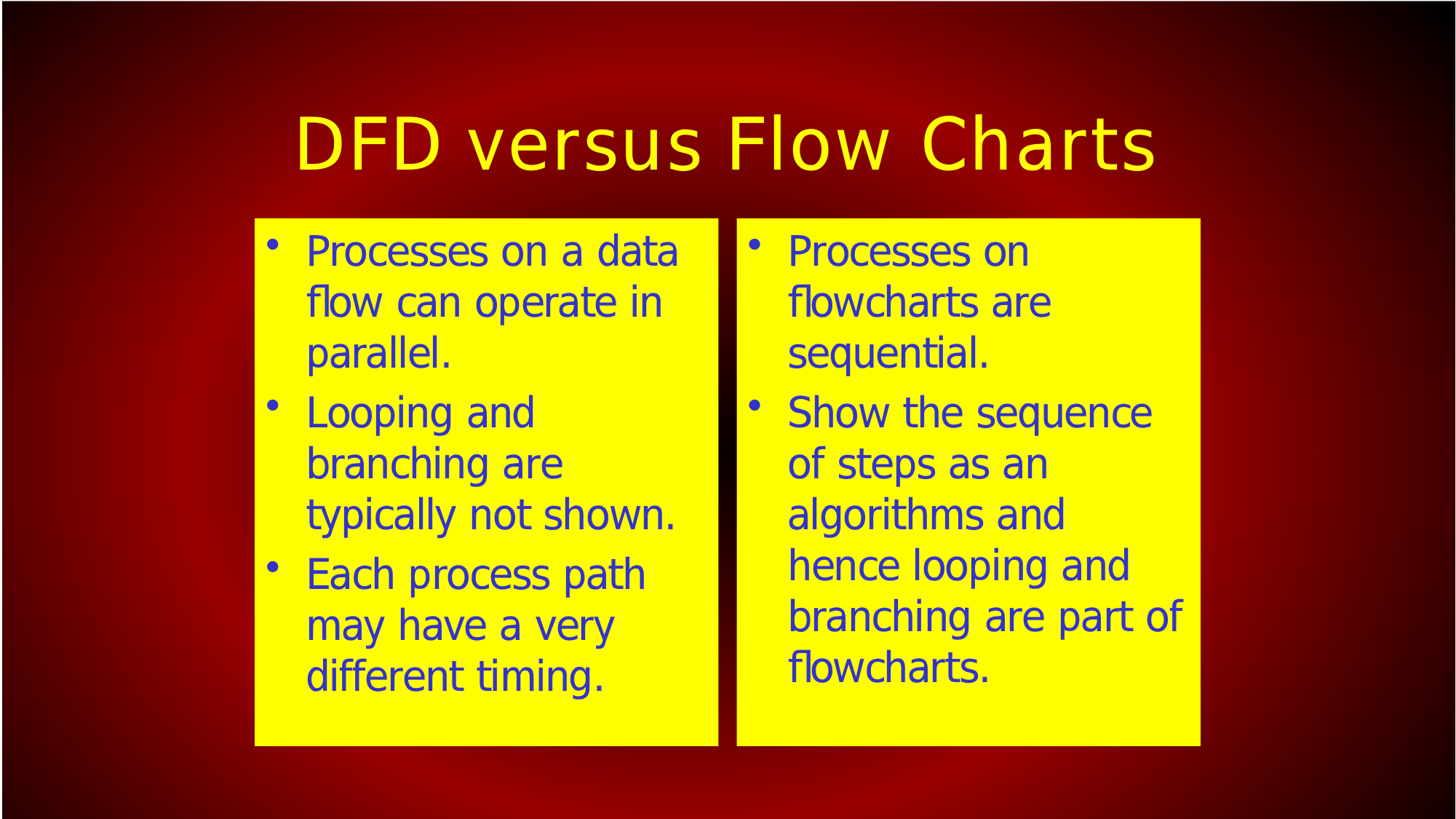

# DFD versus Flow Charts
Processes on a data flow can operate in parallel.
Looping and branching are typically not shown.
Each process path may have a very different timing.
Processes on flowcharts are sequential.
Show the sequence of steps as an algorithms and hence looping and branching are part of flowcharts.